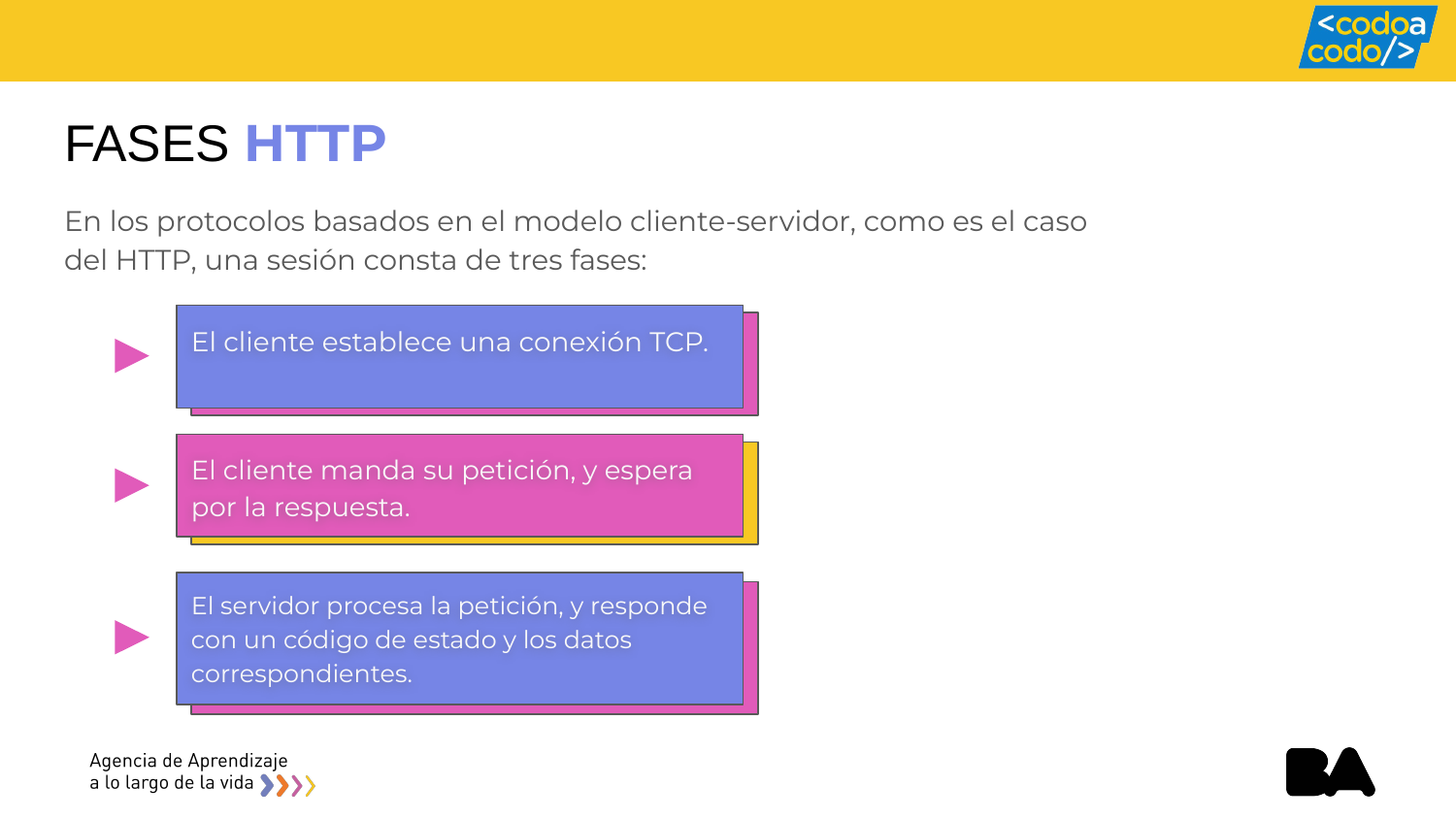

# FASES HTTP
En los protocolos basados en el modelo cliente-servidor, como es el caso del HTTP, una sesión consta de tres fases:
El cliente establece una conexión TCP.

El cliente manda su petición, y espera por la respuesta.

El servidor procesa la petición, y responde con un código de estado y los datos correspondientes.